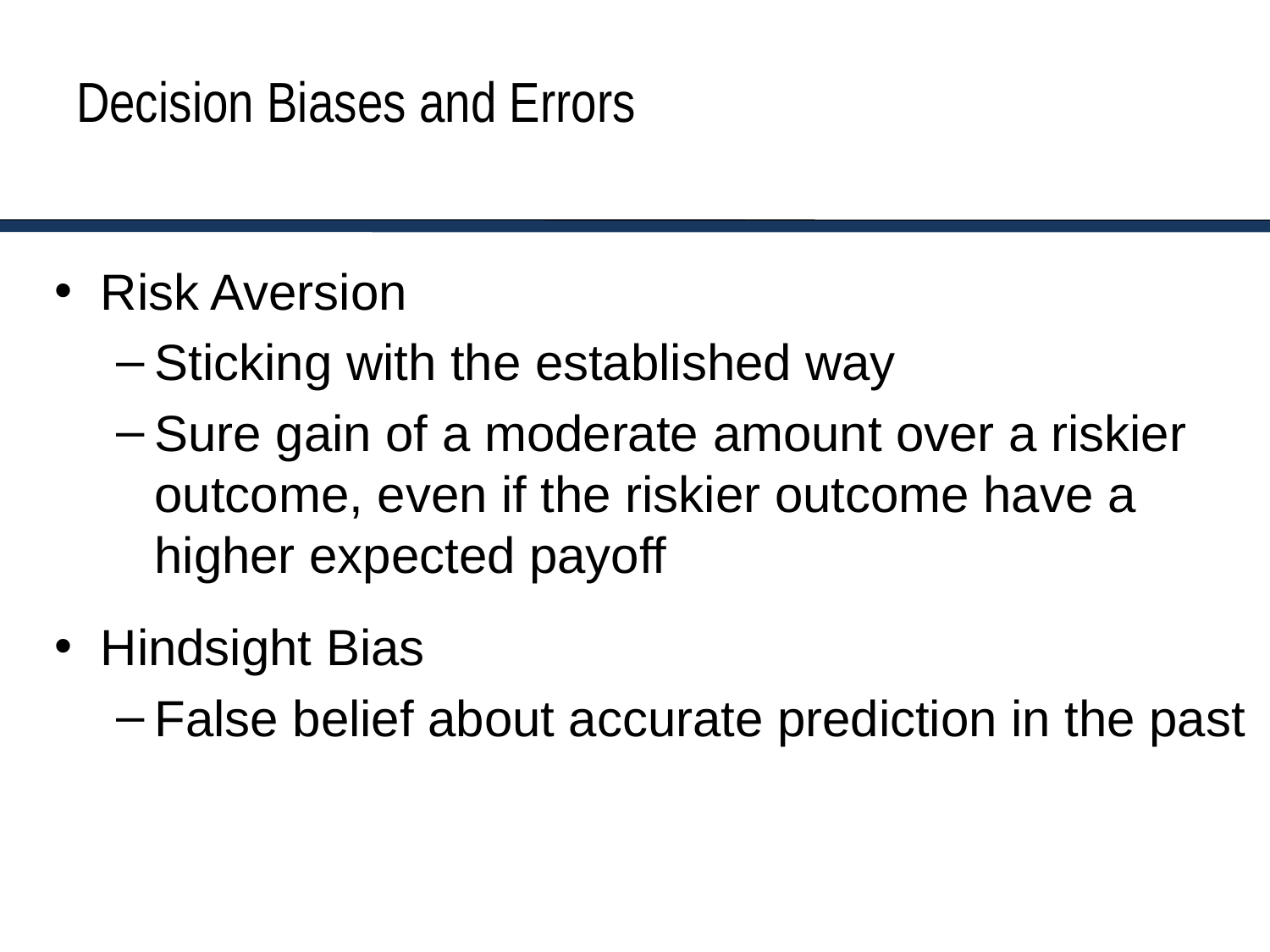

# Decision Biases and Errors
Risk Aversion
Sticking with the established way
Sure gain of a moderate amount over a riskier outcome, even if the riskier outcome have a higher expected payoff
Hindsight Bias
False belief about accurate prediction in the past
6-19